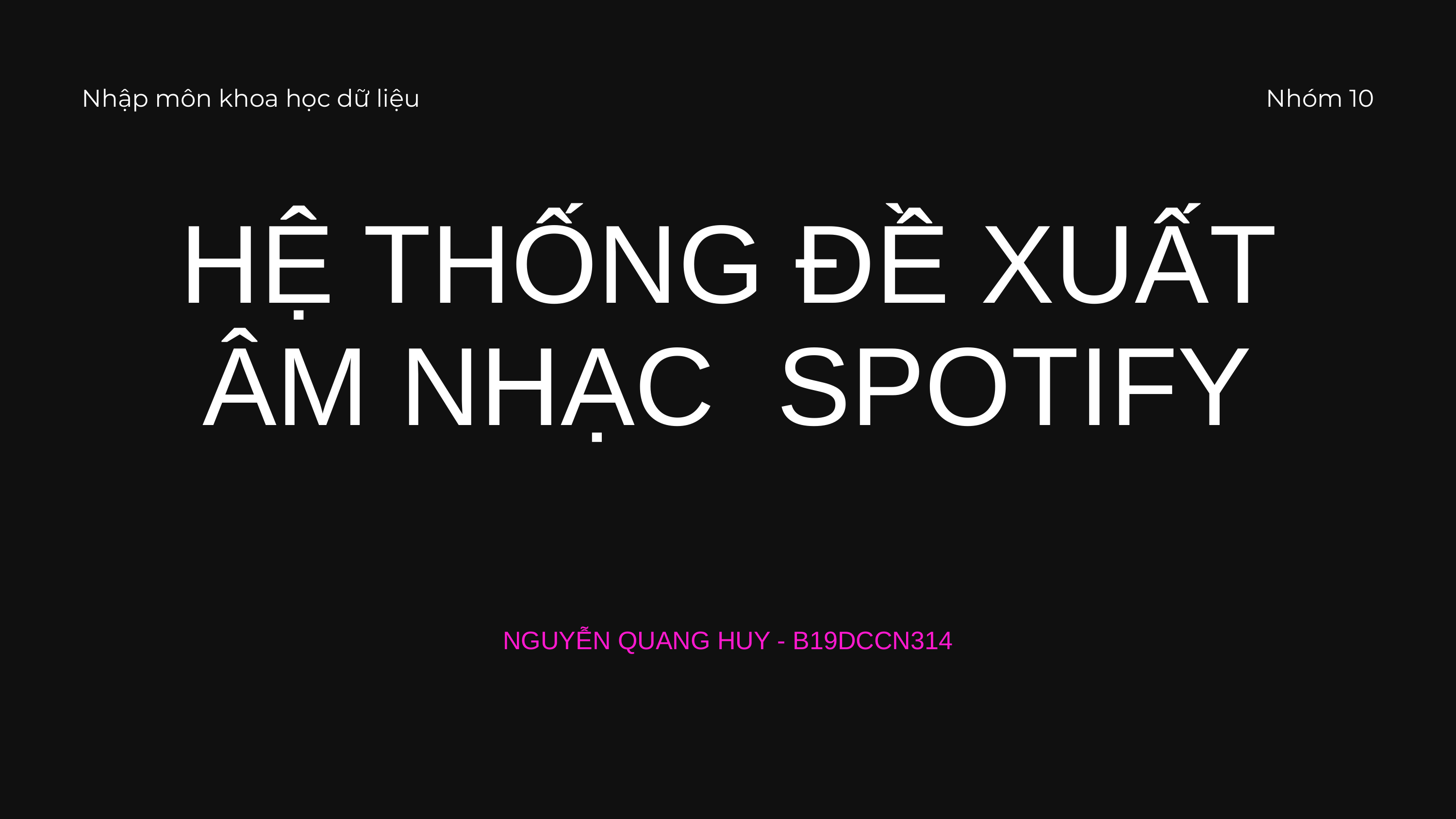

Nhập môn khoa học dữ liệu
Nhóm 10
HỆ THỐNG ĐỀ XUẤT ÂM NHẠC  SPOTIFY
NGUYỄN QUANG HUY - B19DCCN314